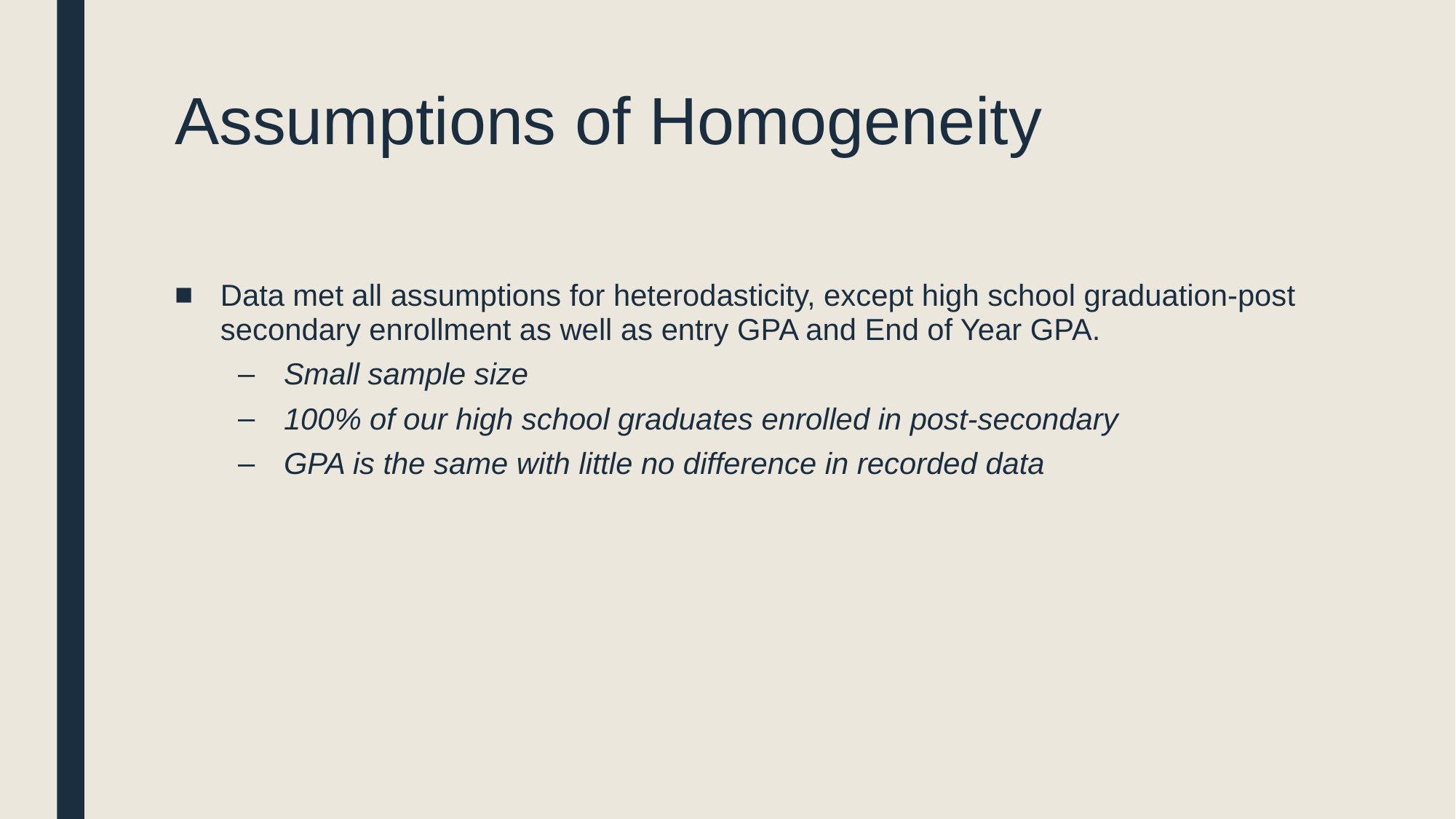

# Assumptions of Homogeneity
Data met all assumptions for heterodasticity, except high school graduation-post secondary enrollment as well as entry GPA and End of Year GPA.
Small sample size
100% of our high school graduates enrolled in post-secondary
GPA is the same with little no difference in recorded data